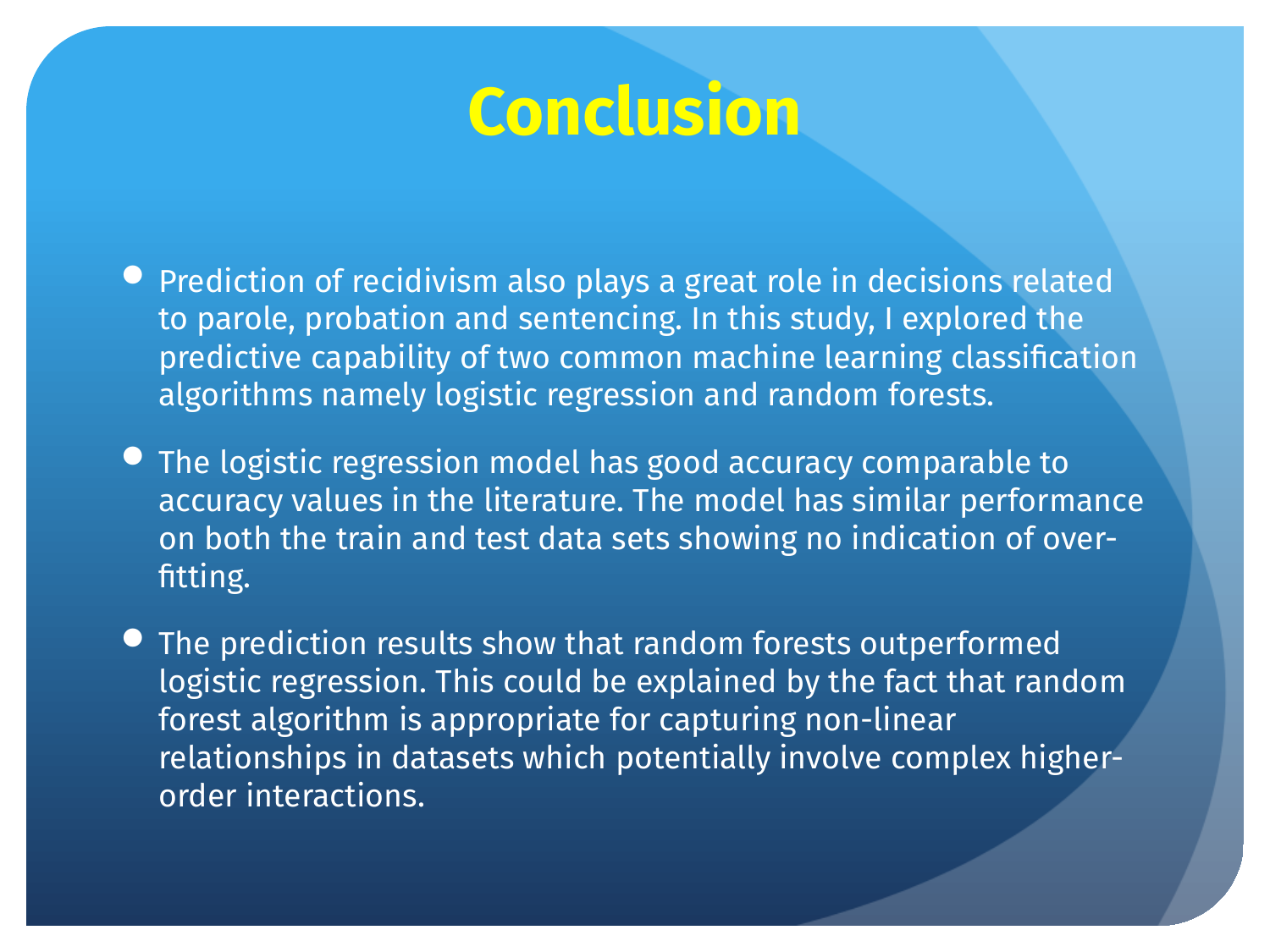

# Conclusion
Prediction of recidivism also plays a great role in decisions related to parole, probation and sentencing. In this study, I explored the predictive capability of two common machine learning classification algorithms namely logistic regression and random forests.
The logistic regression model has good accuracy comparable to accuracy values in the literature. The model has similar performance on both the train and test data sets showing no indication of over-fitting.
The prediction results show that random forests outperformed logistic regression. This could be explained by the fact that random forest algorithm is appropriate for capturing non-linear relationships in datasets which potentially involve complex higher-order interactions.